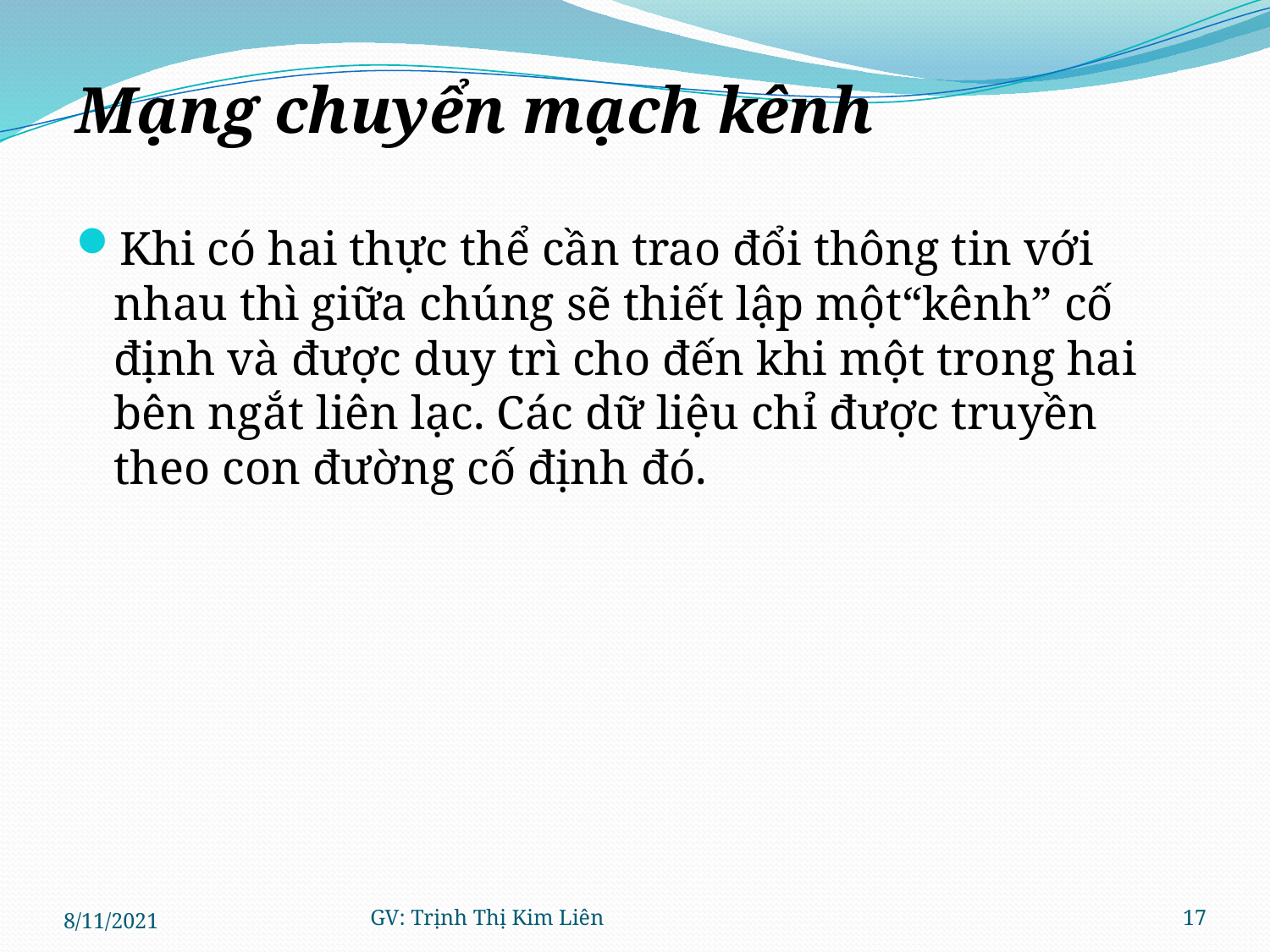

Mạng chuyển mạch kênh

Khi có hai thực thể cần trao đổi thông tin với nhau thì giữa chúng sẽ thiết lập một“kênh” cố định và được duy trì cho đến khi một trong hai bên ngắt liên lạc. Các dữ liệu chỉ được truyền theo con đường cố định đó.

8/11/2021
GV: Trịnh Thị Kim Liên
17